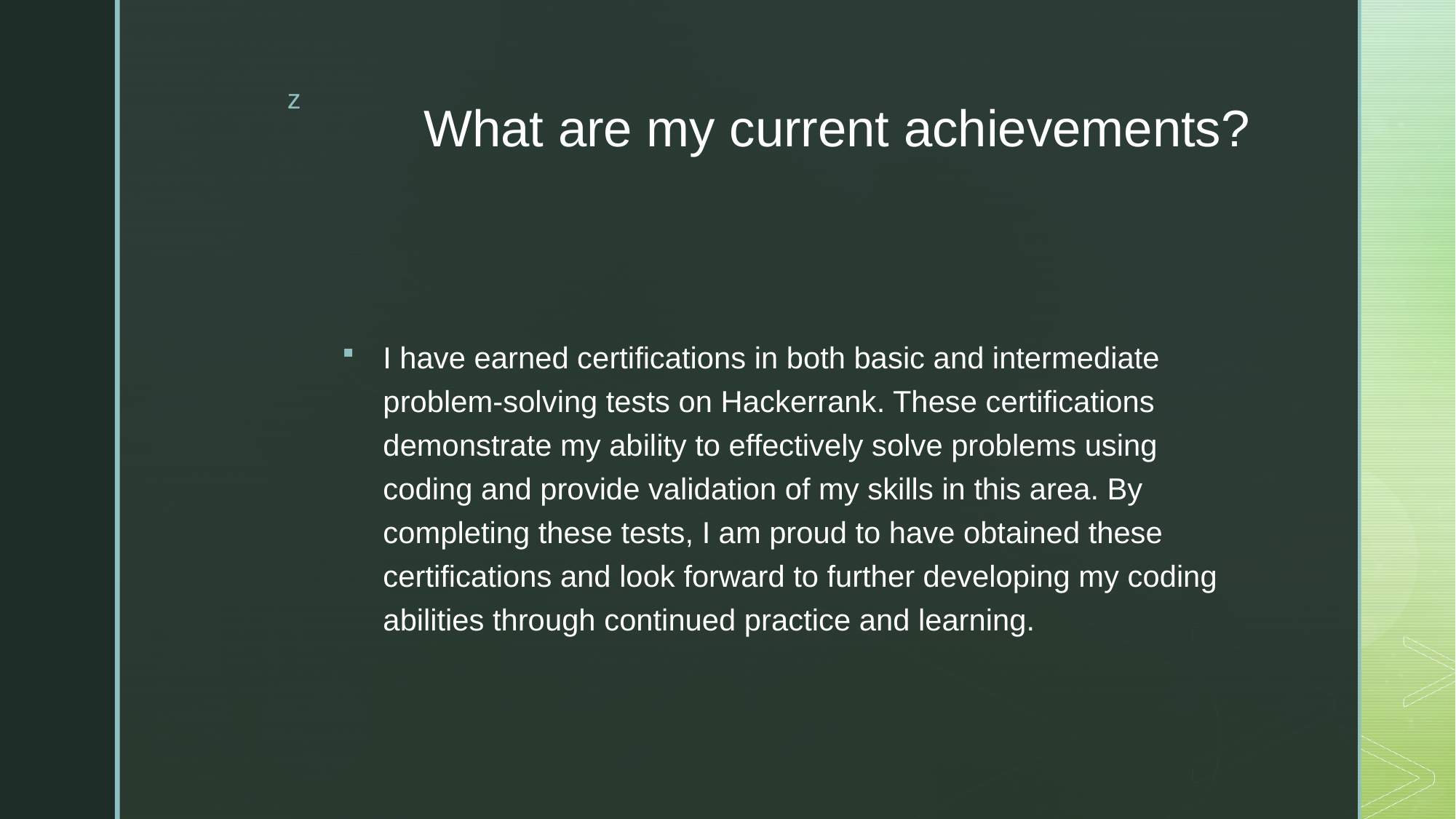

# What are my current achievements?
I have earned certifications in both basic and intermediate problem-solving tests on Hackerrank. These certifications demonstrate my ability to effectively solve problems using coding and provide validation of my skills in this area. By completing these tests, I am proud to have obtained these certifications and look forward to further developing my coding abilities through continued practice and learning.